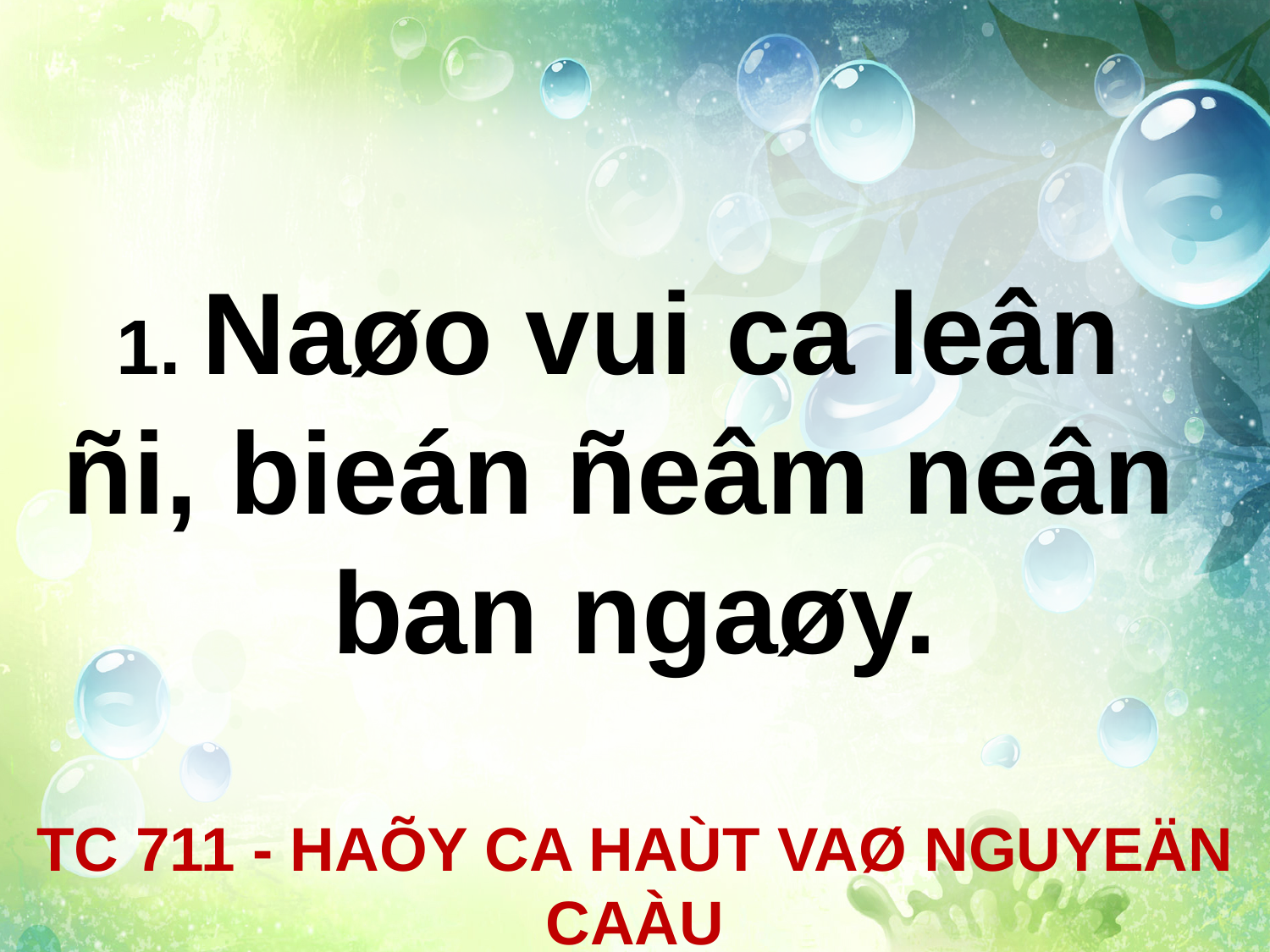

1. Naøo vui ca leân
ñi, bieán ñeâm neân
ban ngaøy.
TC 711 - HAÕY CA HAÙT VAØ NGUYEÄN CAÀU